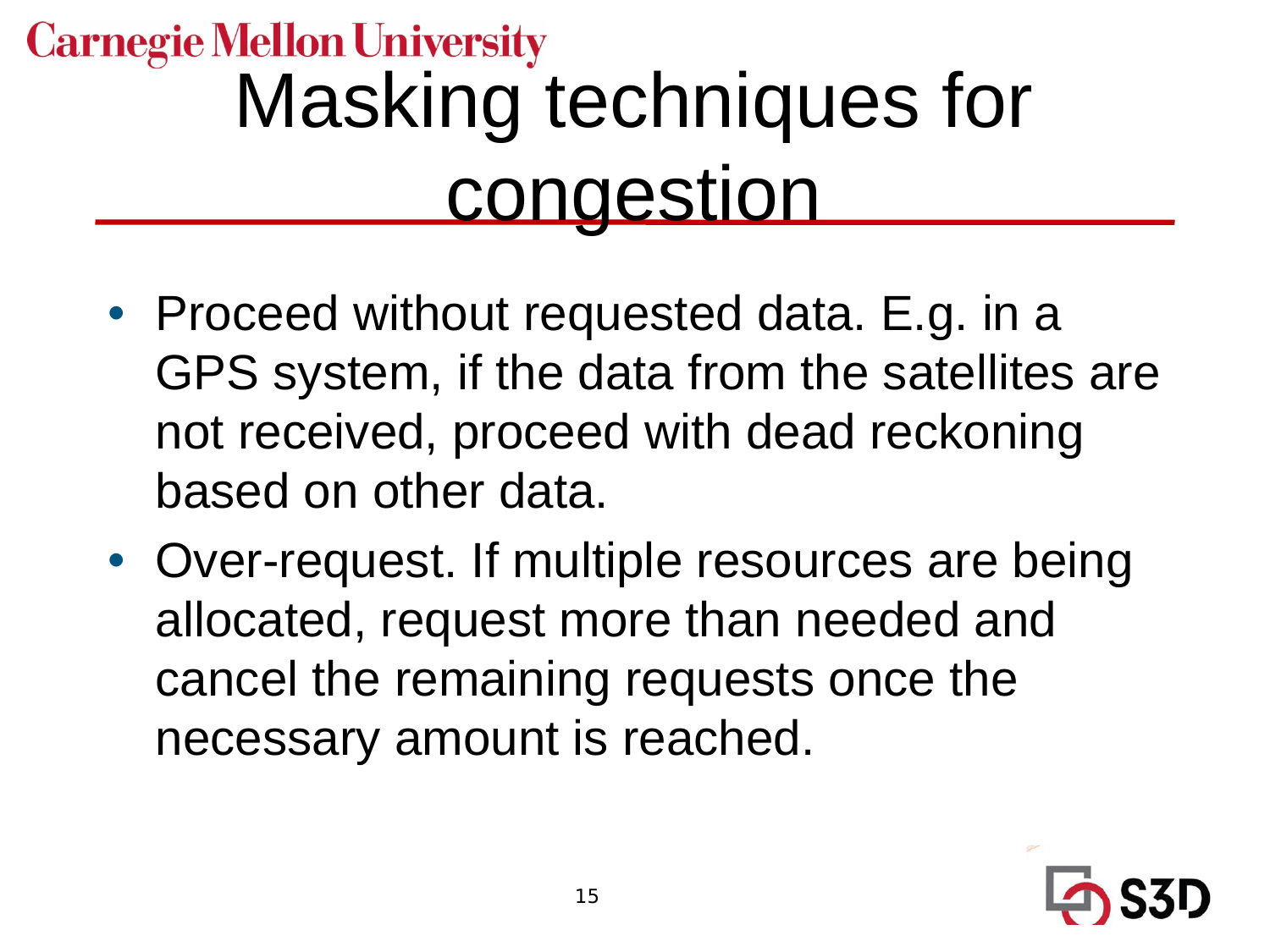

# Masking techniques for congestion
Proceed without requested data. E.g. in a GPS system, if the data from the satellites are not received, proceed with dead reckoning based on other data.
Over-request. If multiple resources are being allocated, request more than needed and cancel the remaining requests once the necessary amount is reached.